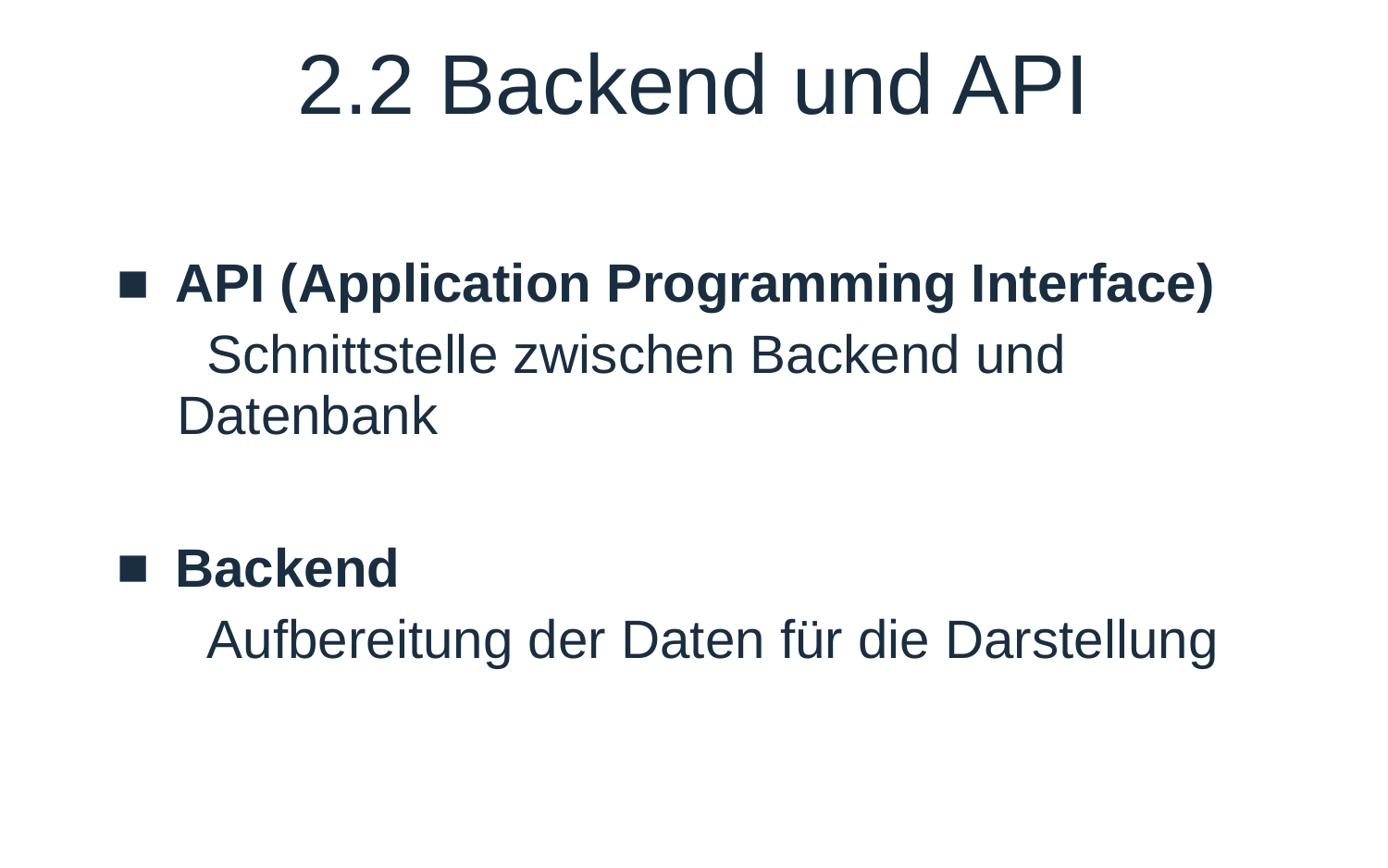

# 2.2 Backend und API
 API (Application Programming Interface)
  Schnittstelle zwischen Backend und Datenbank

 Backend
  Aufbereitung der Daten für die Darstellung